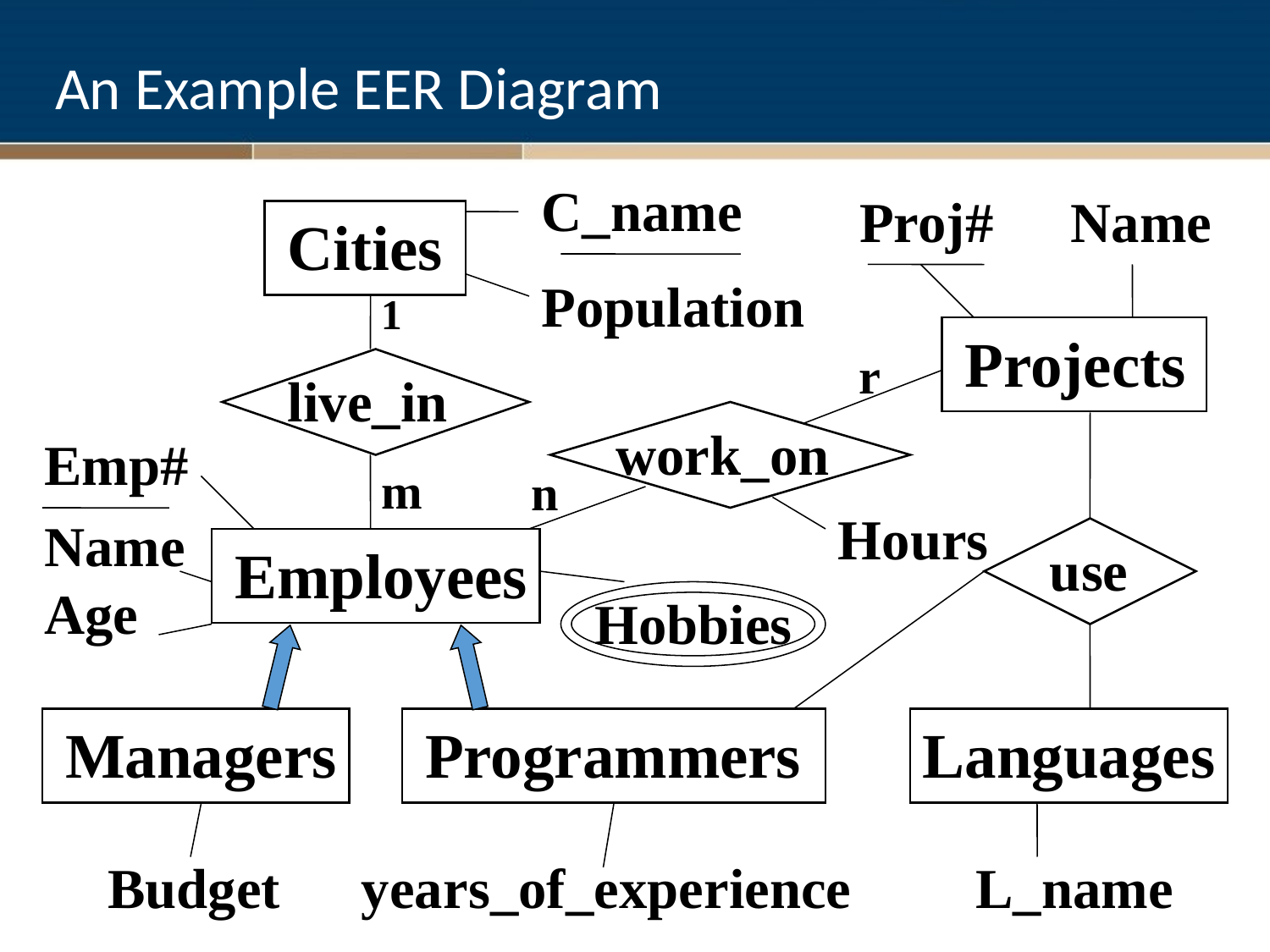

# An Example EER Diagram
C_name
Proj#
Name

Cities

Population

1

Projects
r

live_in

work_on

Emp#
Name
Age
m

n

Hours

Employees
use

Hobbies

Managers

Programmers
Languages

Budget
years_of_experience
L_name